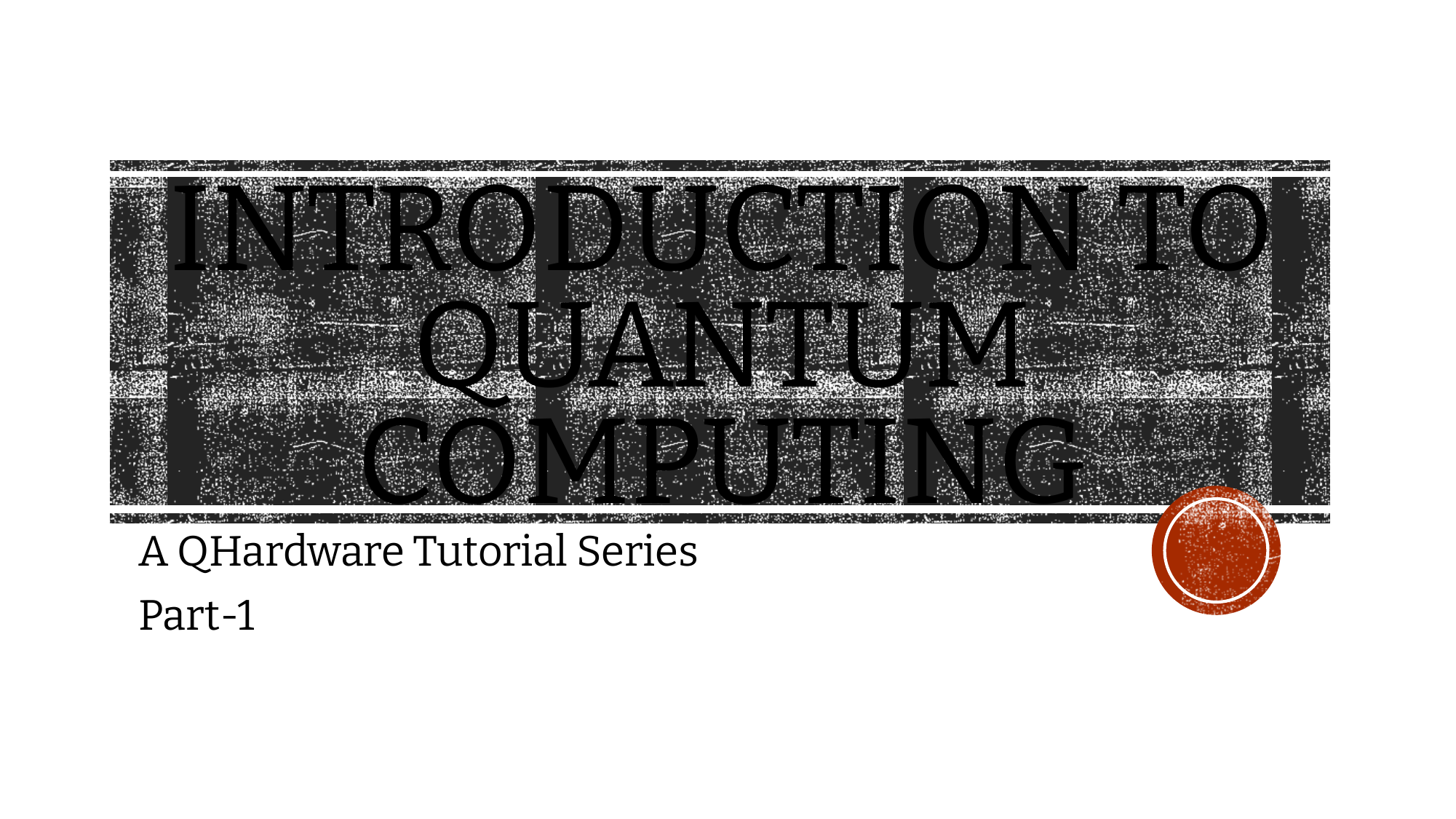

# Introduction to quantum computing
A QHardware Tutorial Series
Part-1